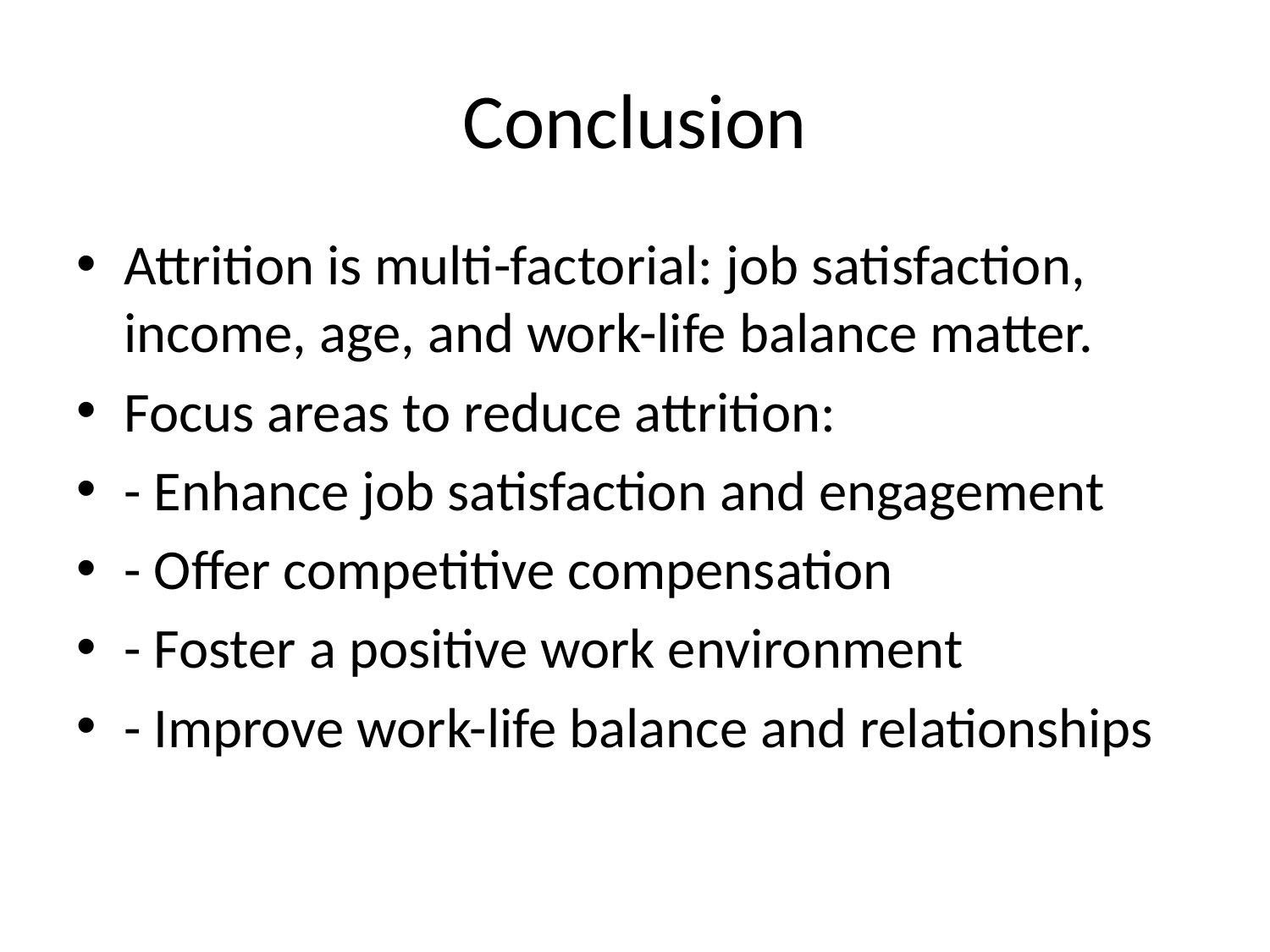

# Conclusion
Attrition is multi-factorial: job satisfaction, income, age, and work-life balance matter.
Focus areas to reduce attrition:
- Enhance job satisfaction and engagement
- Offer competitive compensation
- Foster a positive work environment
- Improve work-life balance and relationships